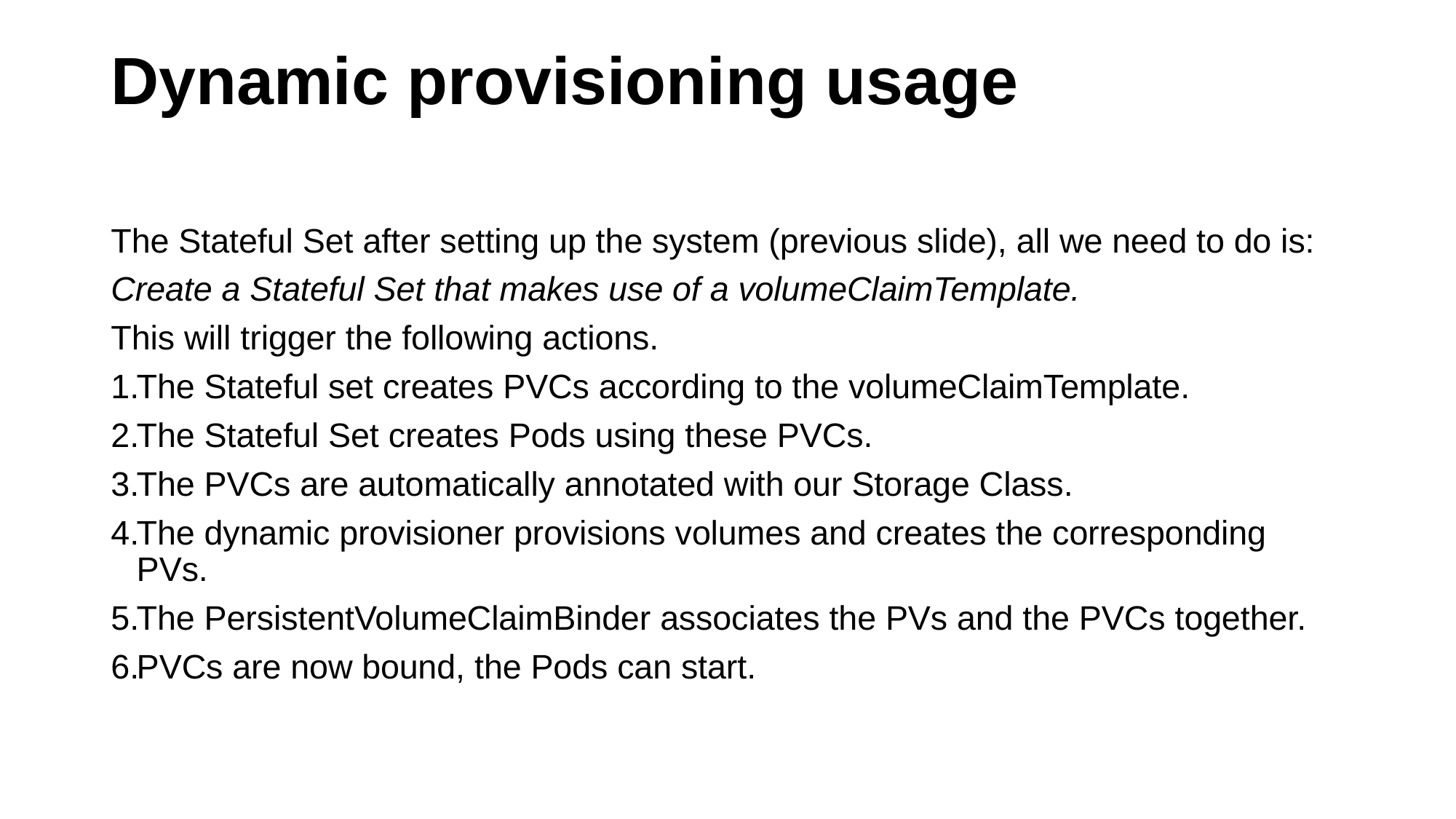

# Dynamic provisioning usage
The Stateful Set after setting up the system (previous slide), all we need to do is:
Create a Stateful Set that makes use of a volumeClaimTemplate.
This will trigger the following actions.
The Stateful set creates PVCs according to the volumeClaimTemplate.
The Stateful Set creates Pods using these PVCs.
The PVCs are automatically annotated with our Storage Class.
The dynamic provisioner provisions volumes and creates the corresponding PVs.
The PersistentVolumeClaimBinder associates the PVs and the PVCs together.
PVCs are now bound, the Pods can start.